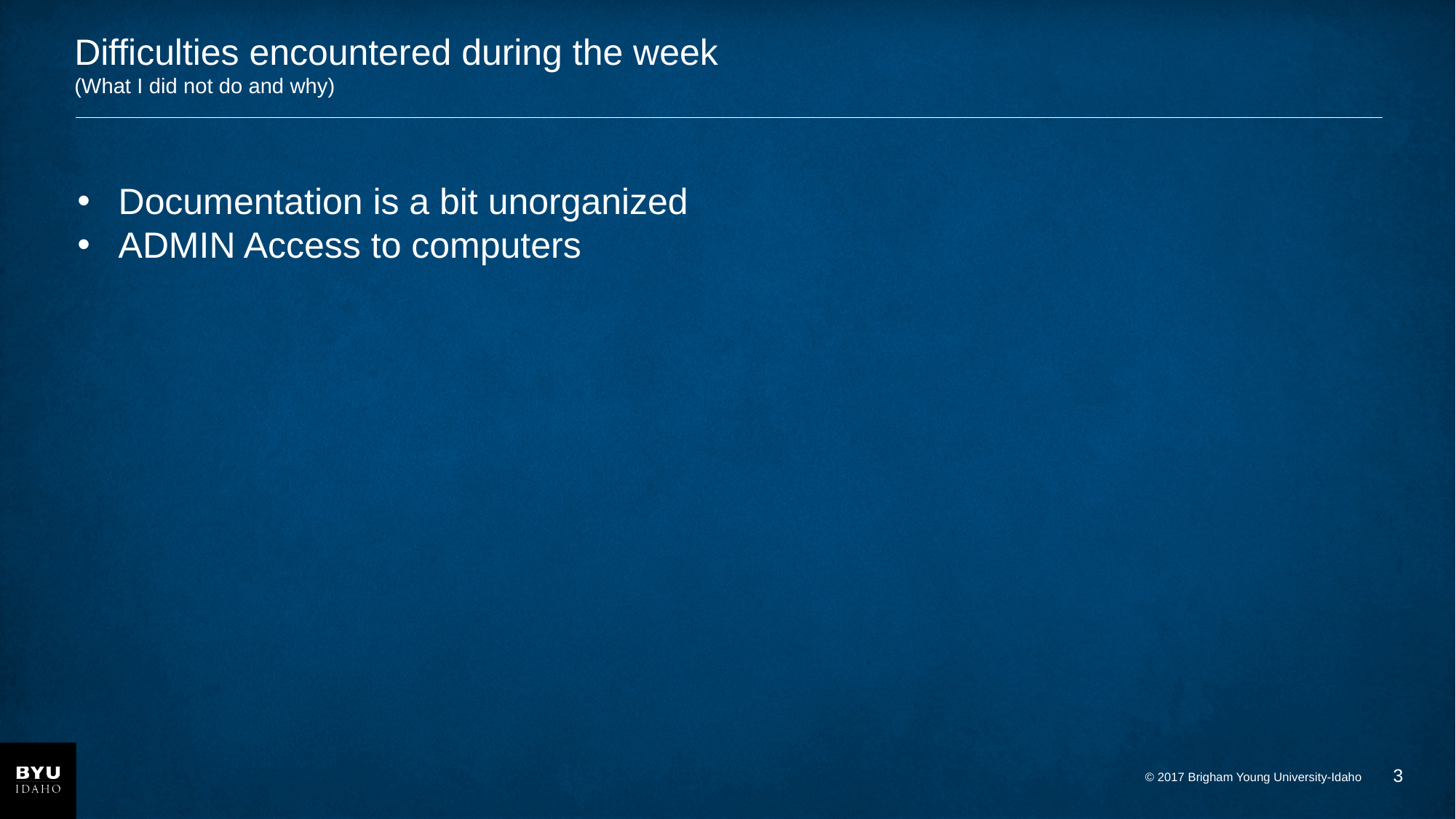

# Difficulties encountered during the week (What I did not do and why)
Documentation is a bit unorganized
ADMIN Access to computers